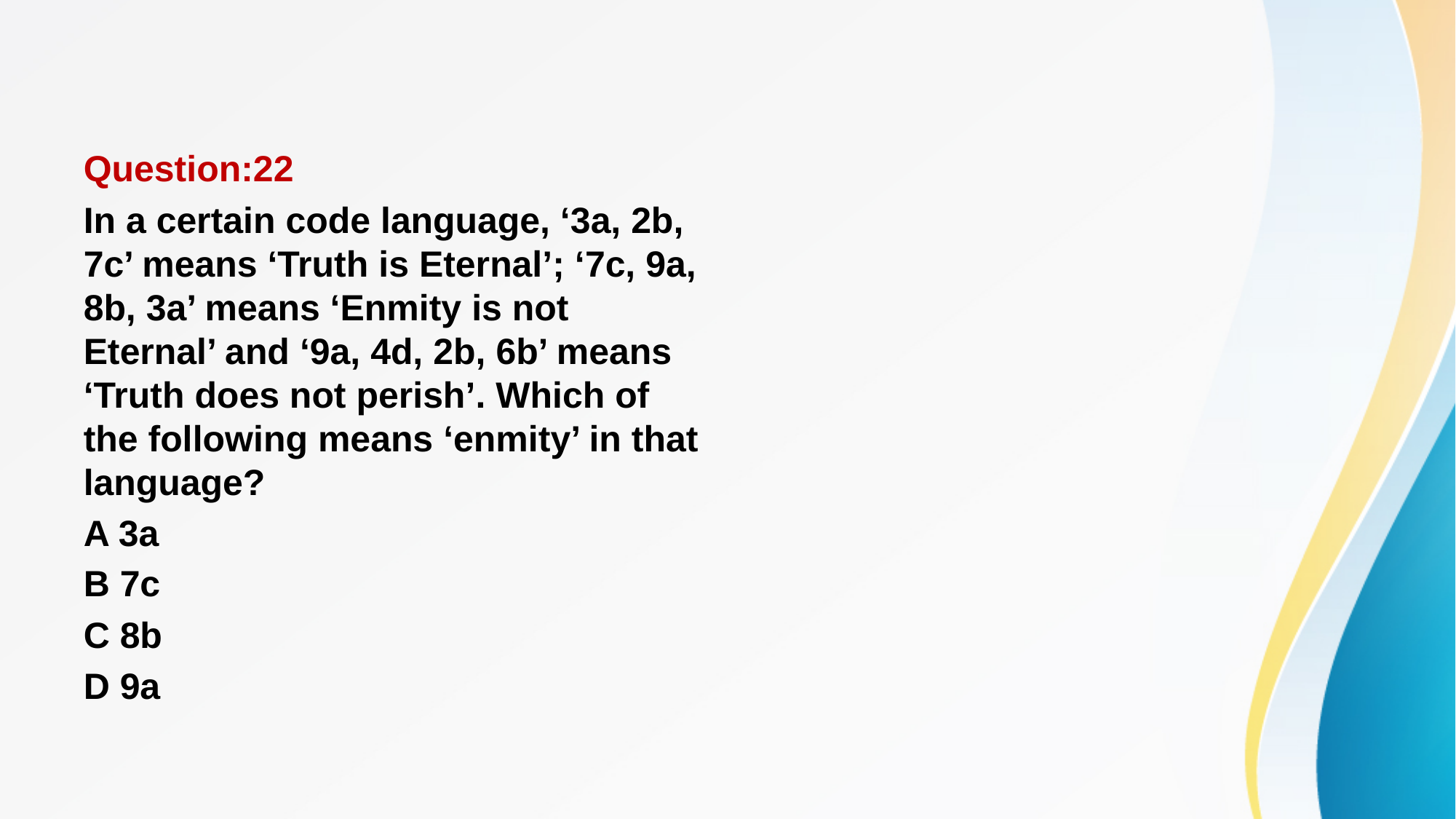

#
Question:22
In a certain code language, ‘3a, 2b, 7c’ means ‘Truth is Eternal’; ‘7c, 9a, 8b, 3a’ means ‘Enmity is not Eternal’ and ‘9a, 4d, 2b, 6b’ means ‘Truth does not perish’. Which of the following means ‘enmity’ in that language?
A 3a
B 7c
C 8b
D 9a